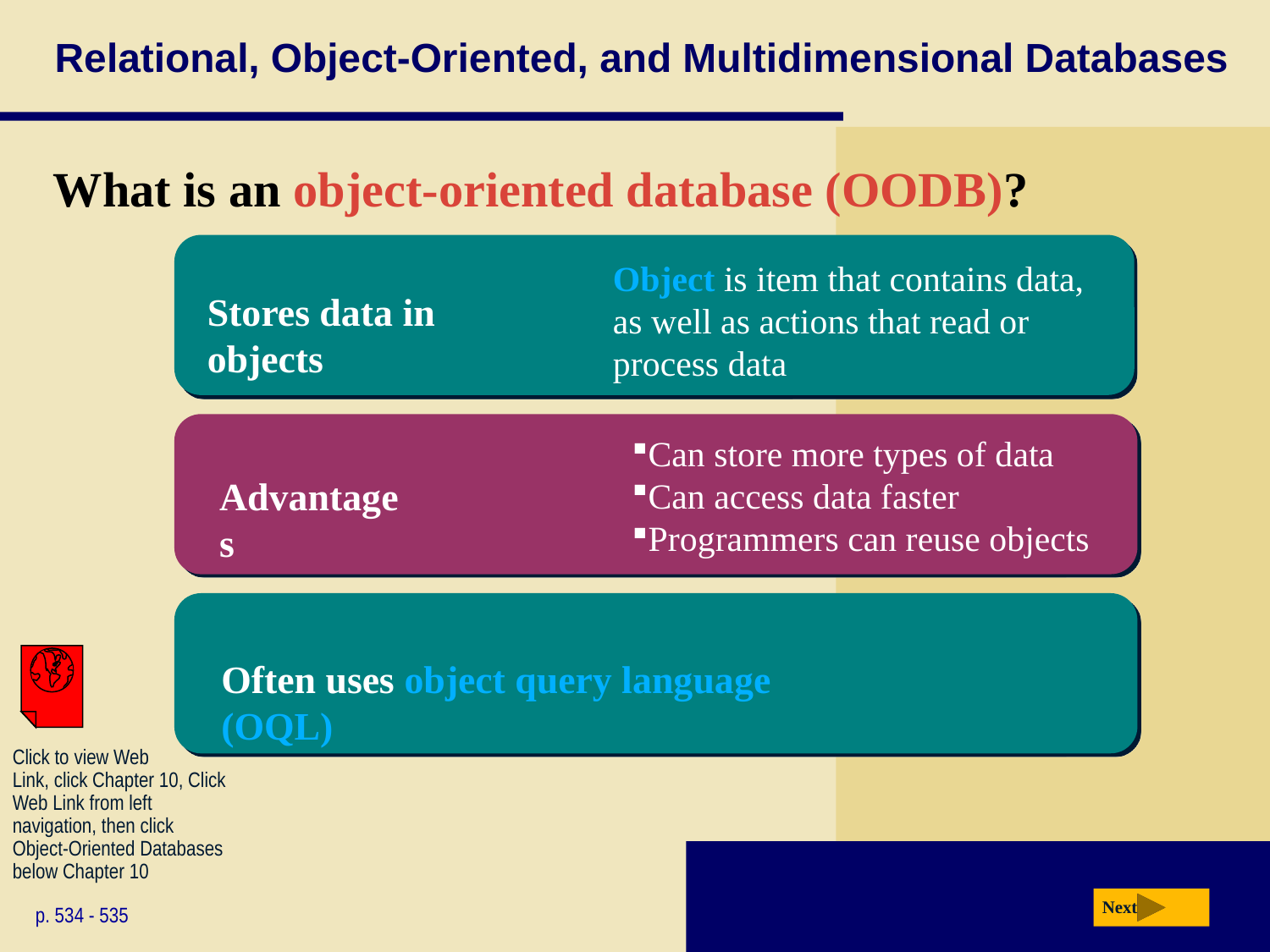

# Relational, Object-Oriented, and Multidimensional Databases
What is an object-oriented database (OODB)?

Stores data in objects
Object is item that contains data, as well as actions that read or process data

Advantages
Can store more types of data
Can access data faster
Programmers can reuse objects

Often uses object query language (OQL)

Click to view Web
Link, click Chapter 10, Click
Web Link from left
navigation, then click
Object-Oriented Databases below Chapter 10

Next
p. 534 - 535